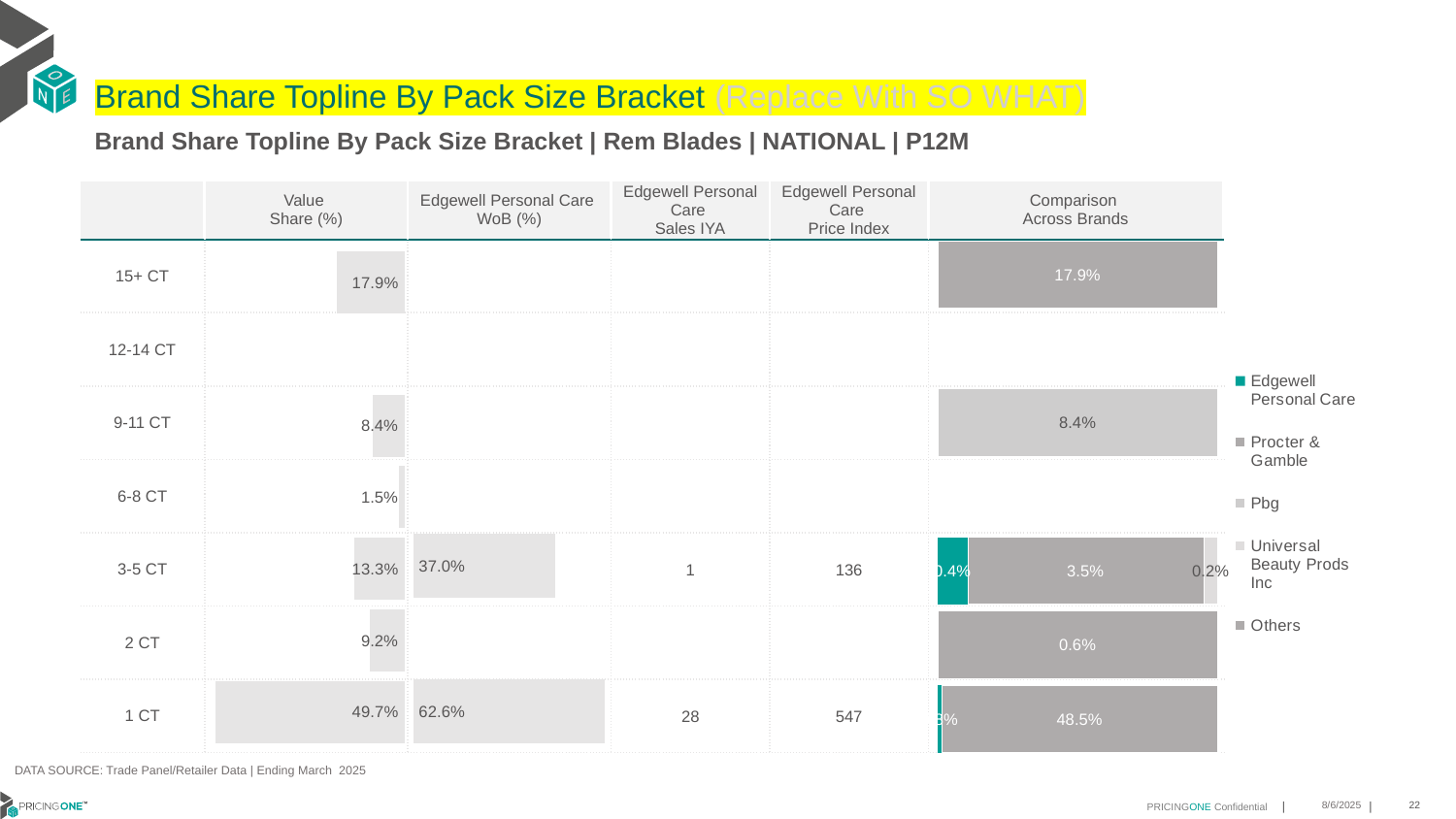

# Brand Share Topline By Pack Size Bracket (Replace With SO WHAT)
Brand Share Topline By Pack Size Bracket | Rem Blades | NATIONAL | P12M
|  | Value Share (%) | Edgewell Personal Care WoB (%) | Edgewell Personal Care Sales IYA | Edgewell Personal Care Price Index | Comparison Across Brands |
| --- | --- | --- | --- | --- | --- |
| 15+ CT |  |  |  |  |  |
| 12-14 CT |  |  |  |  |  |
| 9-11 CT |  |  |  |  |  |
| 6-8 CT |  |  |  |  |  |
| 3-5 CT |  |  | 1 | 136 |  |
| 2 CT |  |  |  |  |  |
| 1 CT |  |  | 28 | 547 |  |

### Chart

| Category | Edgewell Personal Care | Procter & Gamble | Pbg | Universal Beauty Prods Inc | Others |
|---|---|---|---|---|---|
| 15+ CT | None | 0.17914341314730287 | None | None | None |
| 12-14 CT | None | None | None | None | None |
| 9-11 CT | None | None | 0.08435717822077024 | None | None |
| 6-8 CT | None | None | None | None | None |
| 3-5 CT | 0.004428870974438351 | 0.03478241159055981 | None | 0.0020624734948332343 | None |
| 2 CT | None | 0.006174814809332224 | None | None | None |
| 1 CT | 0.00750800951878818 | 0.4854253530658795 | None | None | None |

### Chart

| Category | Value Share |
|---|---|
|  | 0.17914341314730287 |

### Chart

| Category | Brand WoB % |
|---|---|
|  | None |
DATA SOURCE: Trade Panel/Retailer Data | Ending March  2025

8/6/2025
22